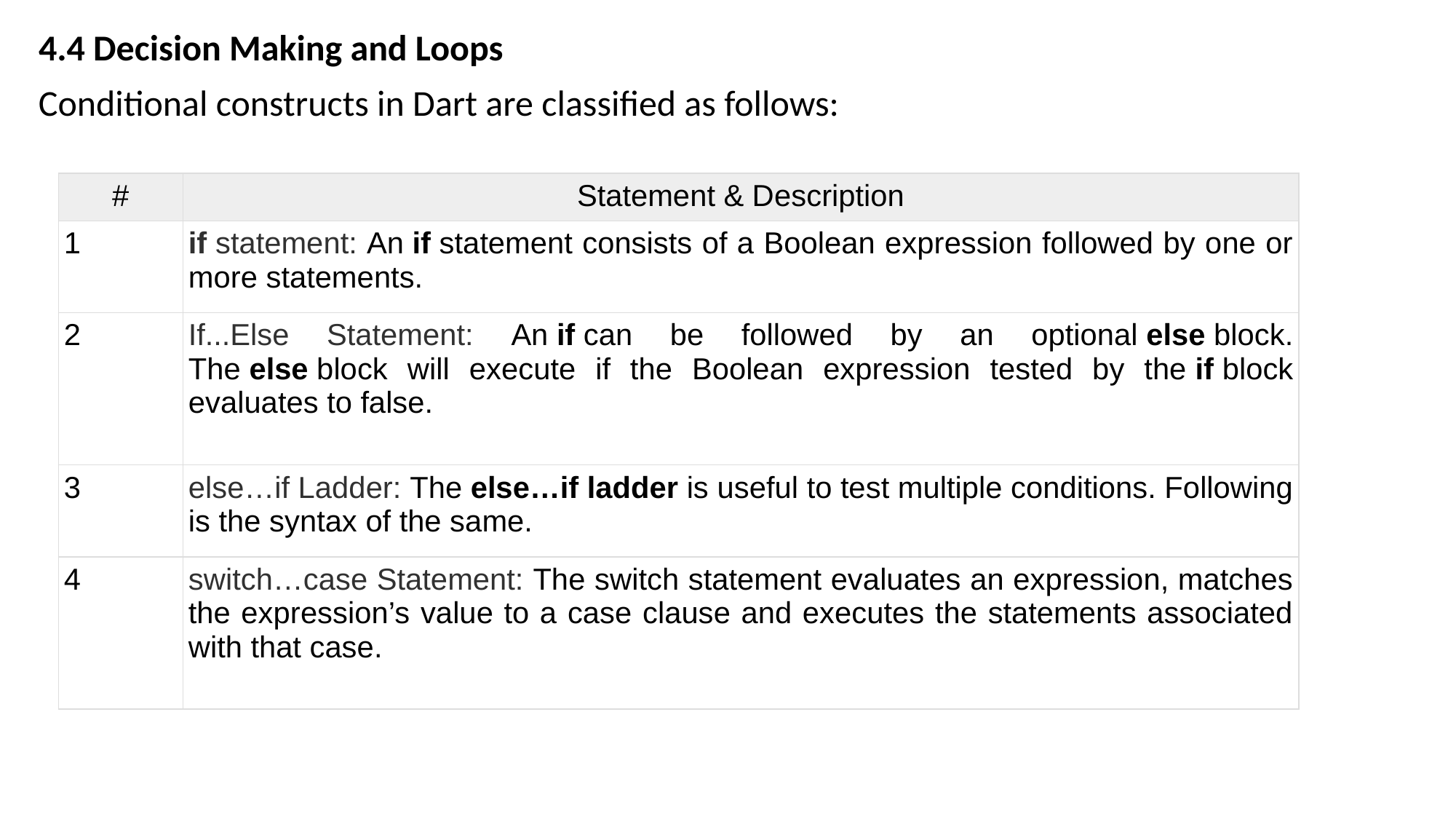

4.4 Decision Making and Loops
Conditional constructs in Dart are classified as follows:

| # | Statement & Description |
| --- | --- |
| 1 | if statement: An if statement consists of a Boolean expression followed by one or more statements. |
| 2 | If...Else Statement: An if can be followed by an optional else block. The else block will execute if the Boolean expression tested by the if block evaluates to false. |
| 3 | else…if Ladder: The else…if ladder is useful to test multiple conditions. Following is the syntax of the same. |
| 4 | switch…case Statement: The switch statement evaluates an expression, matches the expression’s value to a case clause and executes the statements associated with that case. |